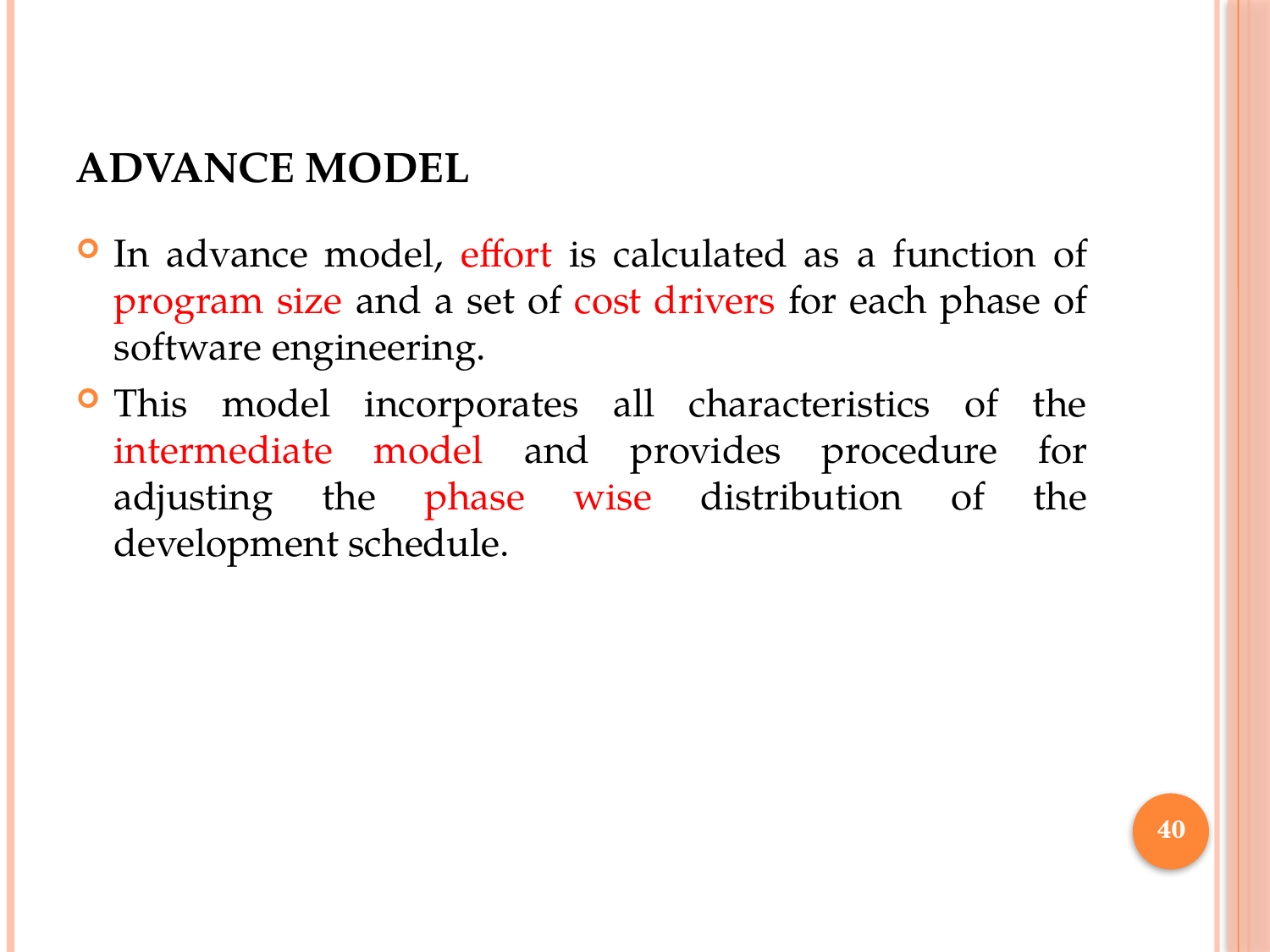

# ADVANCE MODEL
In advance model, effort is calculated as a function of program size and a set of cost drivers for each phase of software engineering.
This model incorporates all characteristics of the intermediate model and provides procedure for adjusting the phase wise distribution of the development schedule.
40